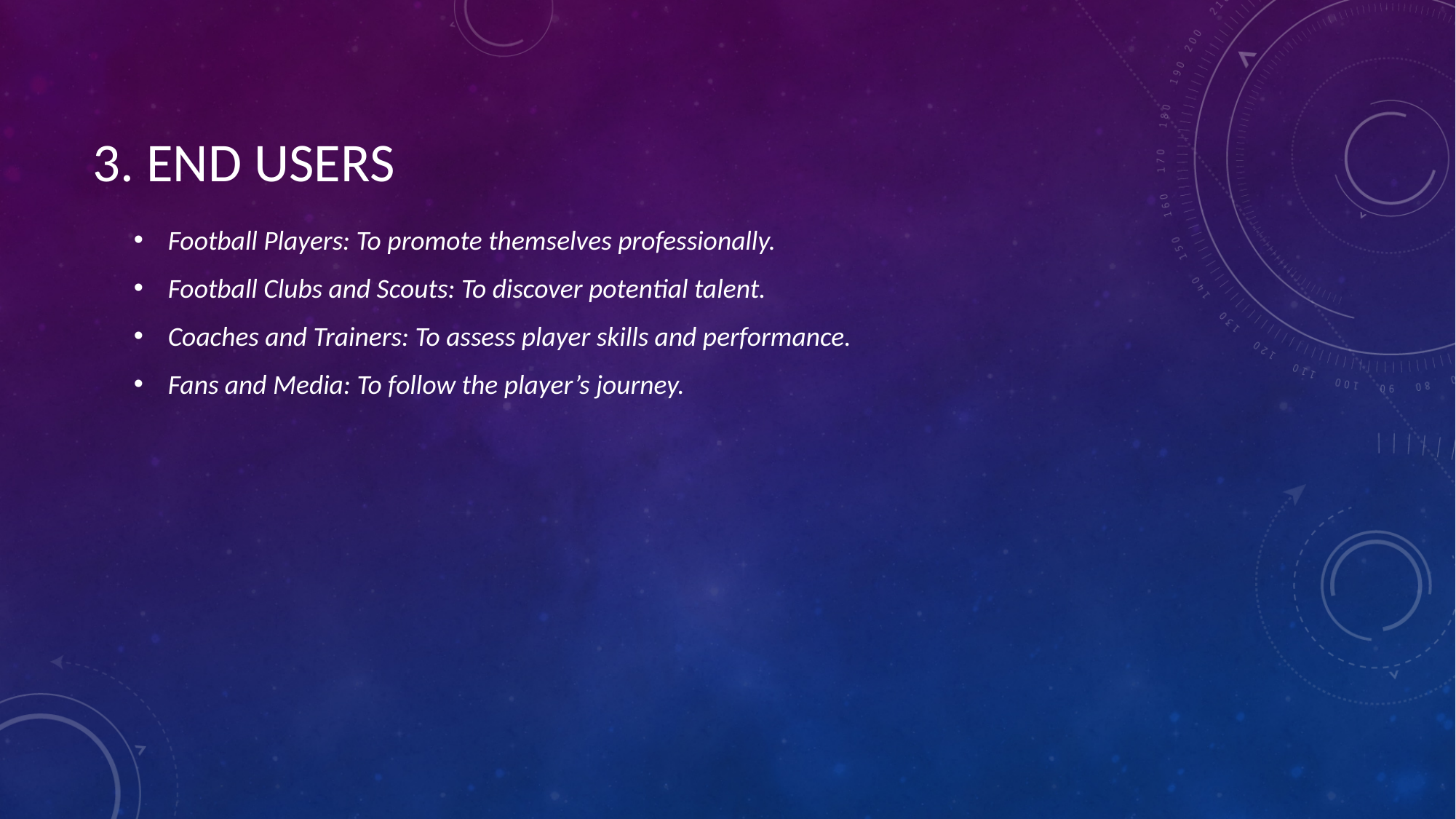

# 3. End Users
Football Players: To promote themselves professionally.
Football Clubs and Scouts: To discover potential talent.
Coaches and Trainers: To assess player skills and performance.
Fans and Media: To follow the player’s journey.